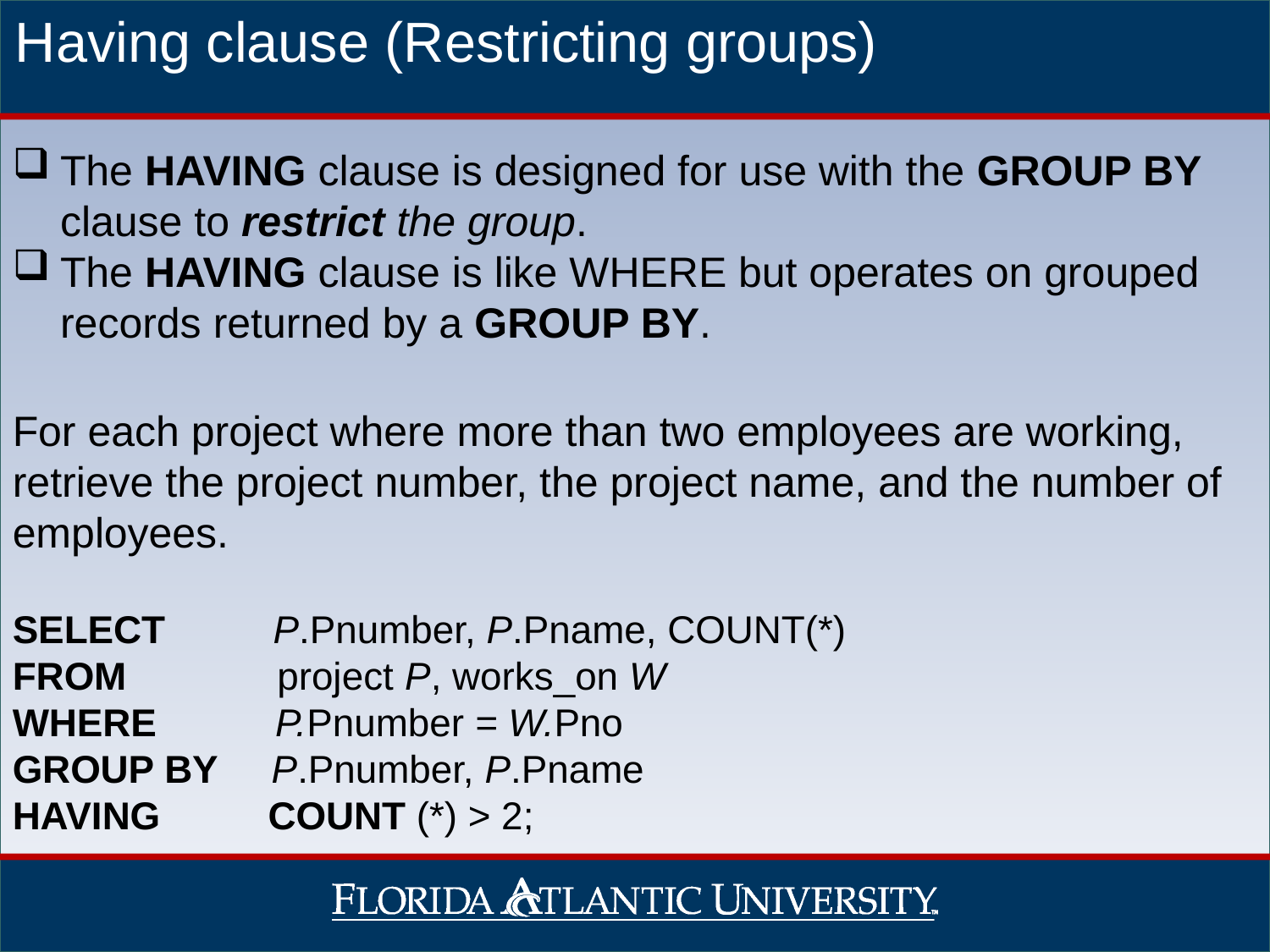

Having clause (Restricting groups)
The HAVING clause is designed for use with the GROUP BY clause to restrict the group.
The HAVING clause is like WHERE but operates on grouped records returned by a GROUP BY.
For each project where more than two employees are working, retrieve the project number, the project name, and the number of employees.
SELECT          P.Pnumber, P.Pname, COUNT(*)
FROM              project P, works_on W
WHERE           P.Pnumber = W.Pno
GROUP BY     P.Pnumber, P.Pname
HAVING          COUNT (*) > 2;